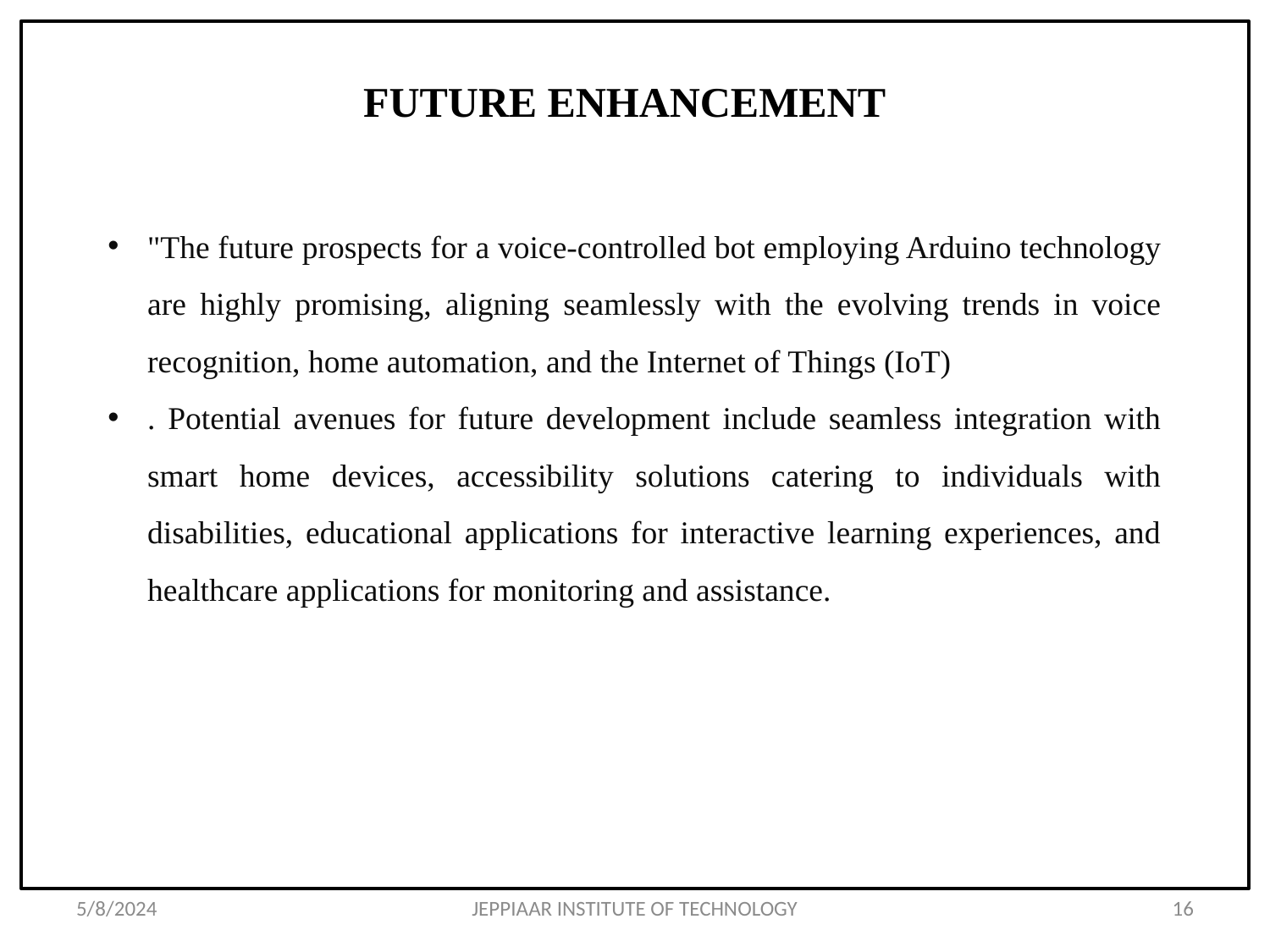

# FUTURE ENHANCEMENT

"The future prospects for a voice-controlled bot employing Arduino technology are highly promising, aligning seamlessly with the evolving trends in voice recognition, home automation, and the Internet of Things (IoT)
. Potential avenues for future development include seamless integration with smart home devices, accessibility solutions catering to individuals with disabilities, educational applications for interactive learning experiences, and healthcare applications for monitoring and assistance.
5/8/2024
JEPPIAAR INSTITUTE OF TECHNOLOGY
16